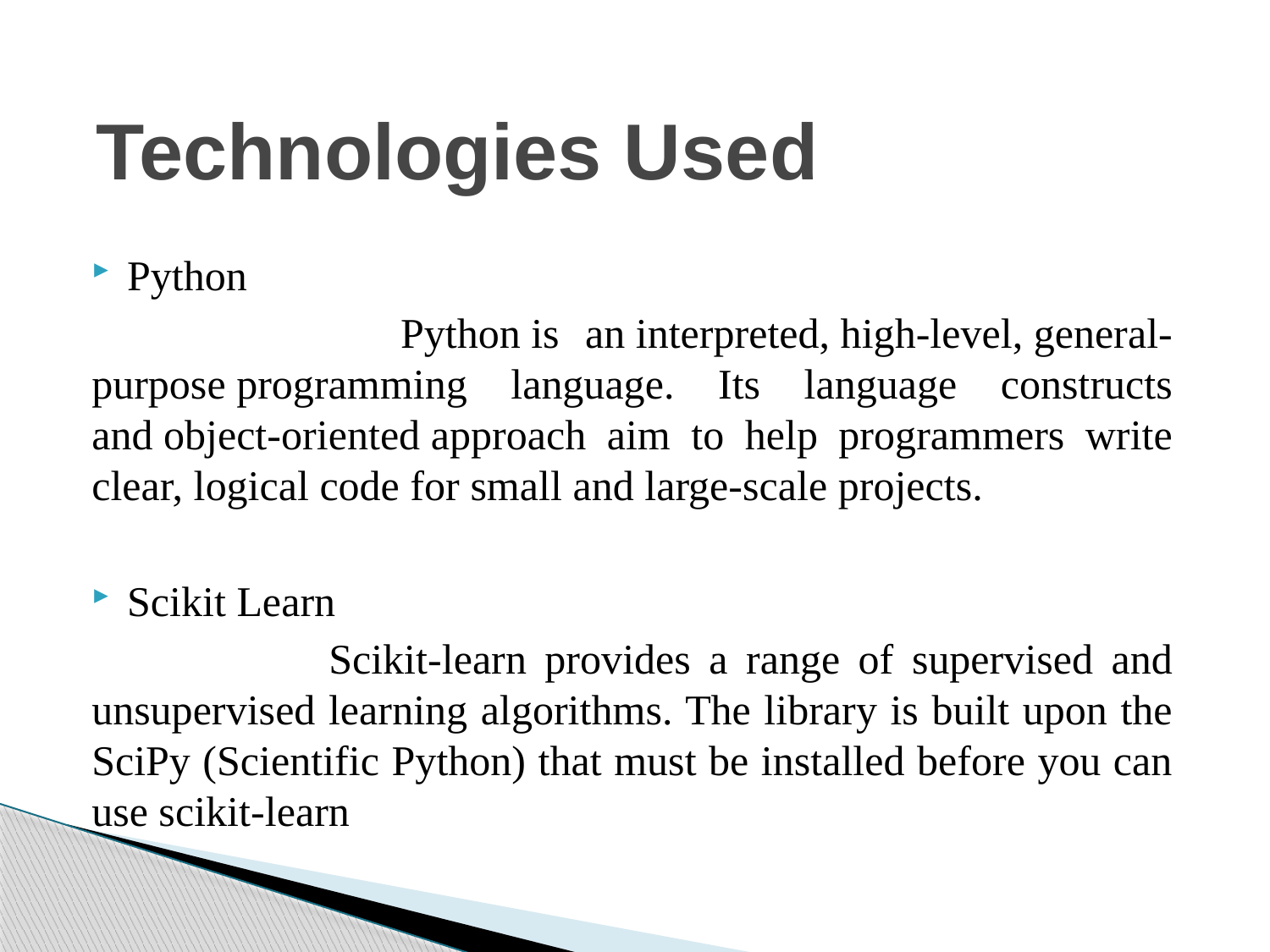

# Technologies Used

Python
            Python is an interpreted, high-level, general-purpose programming language. Its language constructs and object-oriented approach aim to help programmers write clear, logical code for small and large-scale projects.

Scikit Learn
             Scikit-learn provides a range of supervised and unsupervised learning algorithms. The library is built upon the SciPy (Scientific Python) that must be installed before you can use scikit-learn